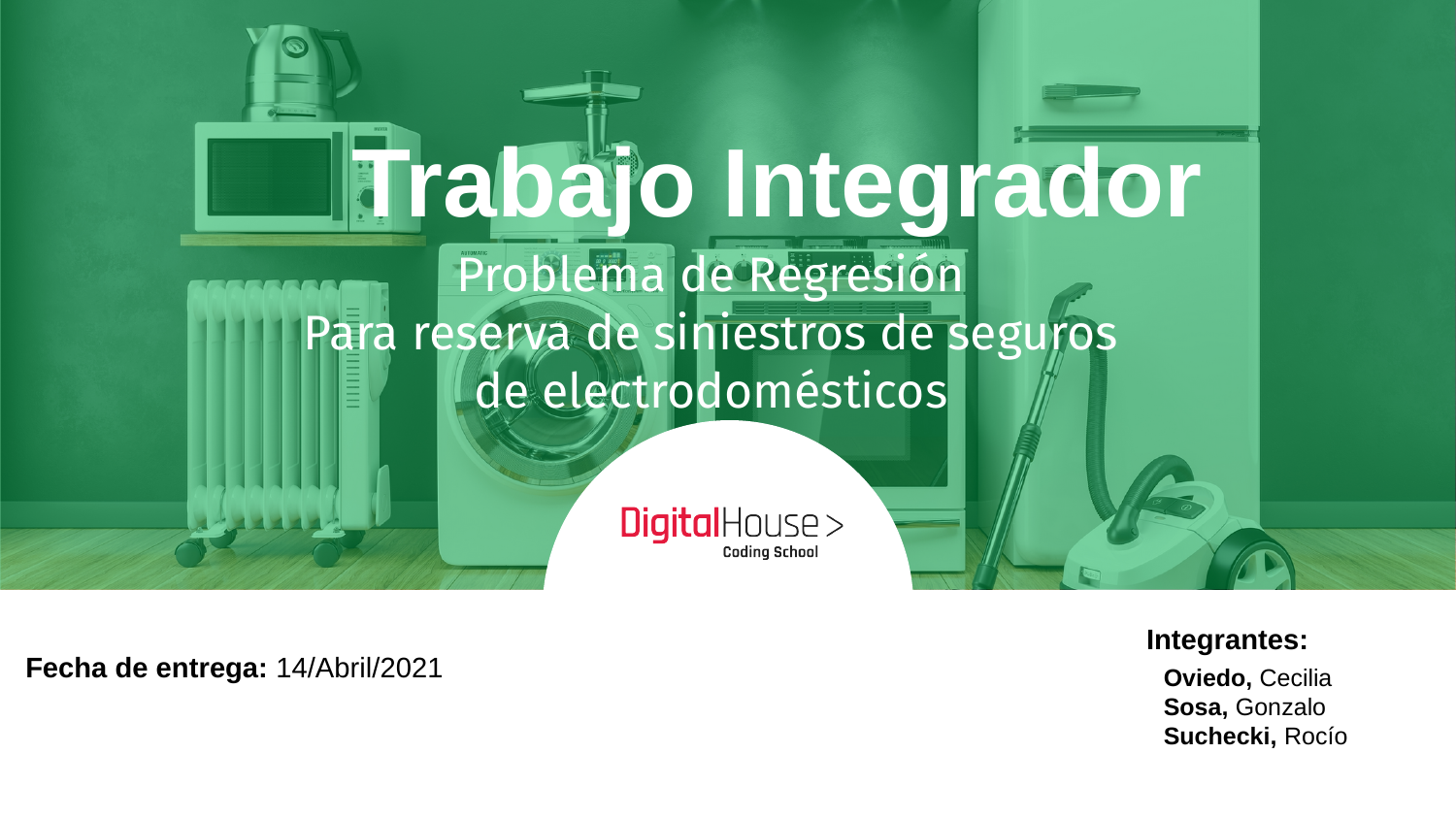

Trabajo Integrador
Problema de Regresión
Para reserva de siniestros de seguros de electrodomésticos

Fecha de entrega: 14/Abril/2021
Oviedo, Cecilia
Sosa, Gonzalo
Suchecki, Rocío